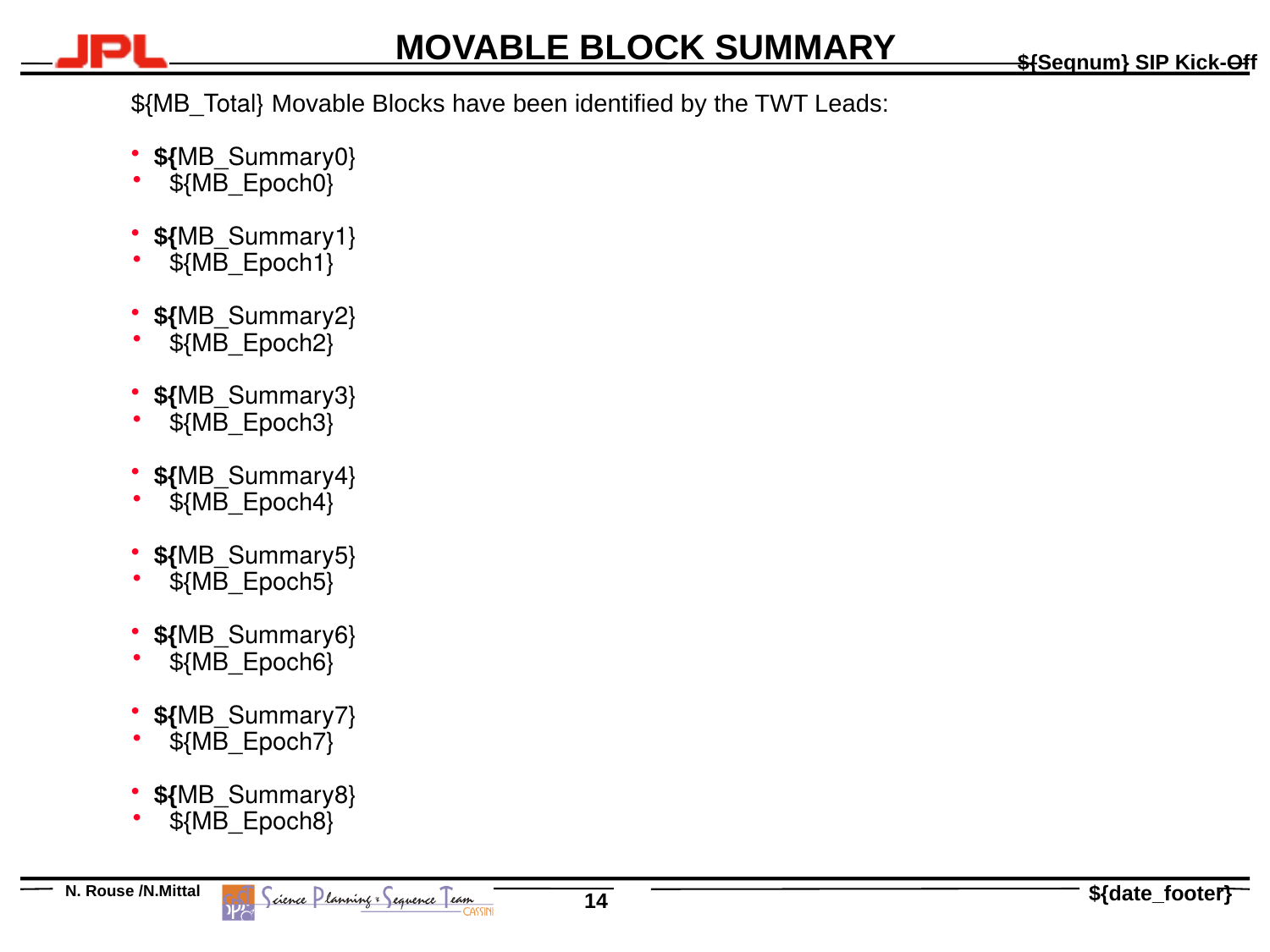

# MOVABLE BLOCK SUMMARY
${MB_Total} Movable Blocks have been identified by the TWT Leads:

 ${MB_Summary0}
 ${MB_Epoch0}

 ${MB_Summary1}
 ${MB_Epoch1}

 ${MB_Summary2}
 ${MB_Epoch2}

 ${MB_Summary3}
 ${MB_Epoch3}

 ${MB_Summary4}
 ${MB_Epoch4}

 ${MB_Summary5}
 ${MB_Epoch5}

 ${MB_Summary6}
 ${MB_Epoch6}

 ${MB_Summary7}
 ${MB_Epoch7}

 ${MB_Summary8}
 ${MB_Epoch8}